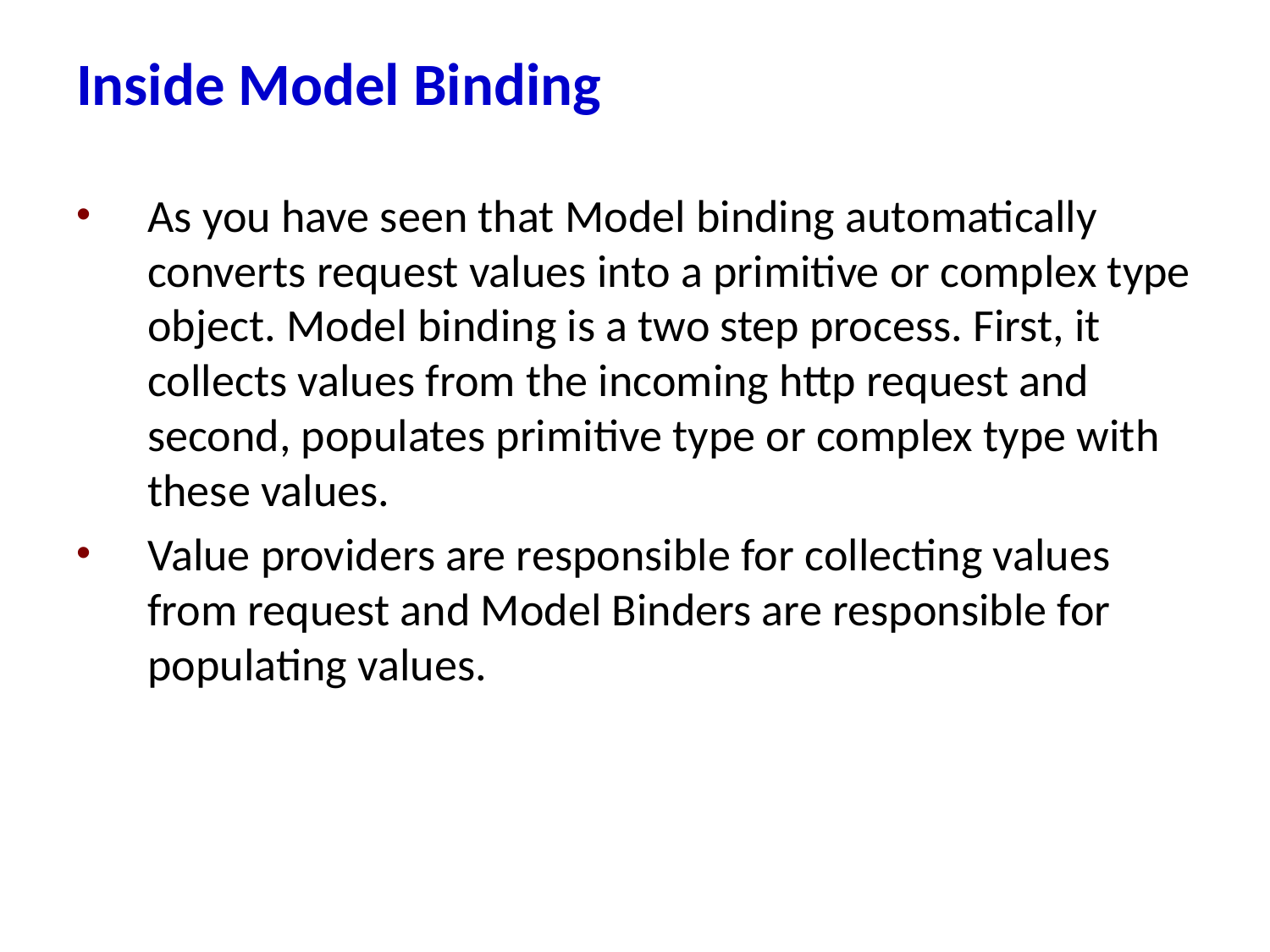

# Inside Model Binding
As you have seen that Model binding automatically converts request values into a primitive or complex type object. Model binding is a two step process. First, it collects values from the incoming http request and second, populates primitive type or complex type with these values.
Value providers are responsible for collecting values from request and Model Binders are responsible for populating values.